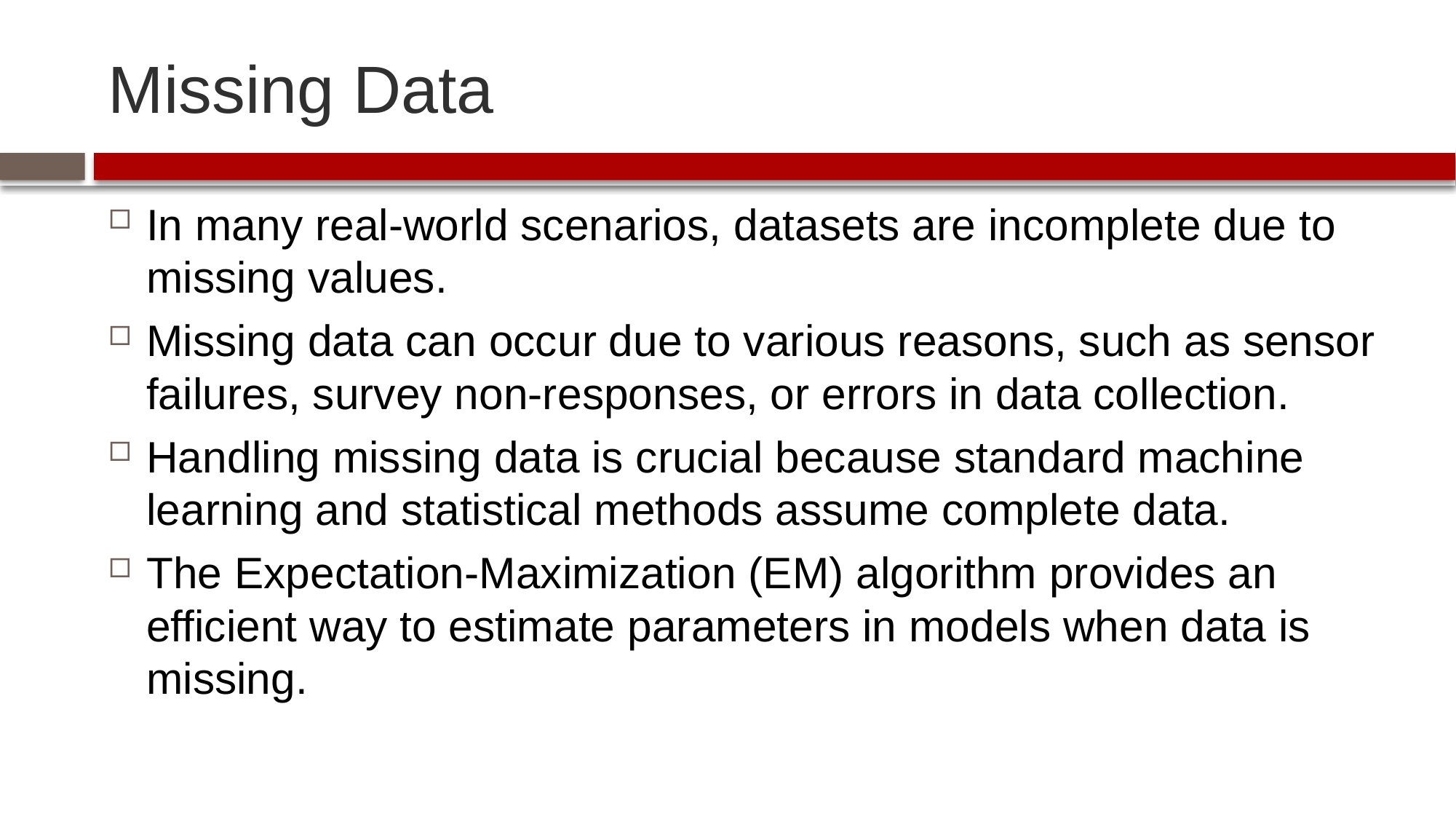

# Missing Data
In many real-world scenarios, datasets are incomplete due to missing values.
Missing data can occur due to various reasons, such as sensor failures, survey non-responses, or errors in data collection.
Handling missing data is crucial because standard machine learning and statistical methods assume complete data.
The Expectation-Maximization (EM) algorithm provides an efficient way to estimate parameters in models when data is missing.